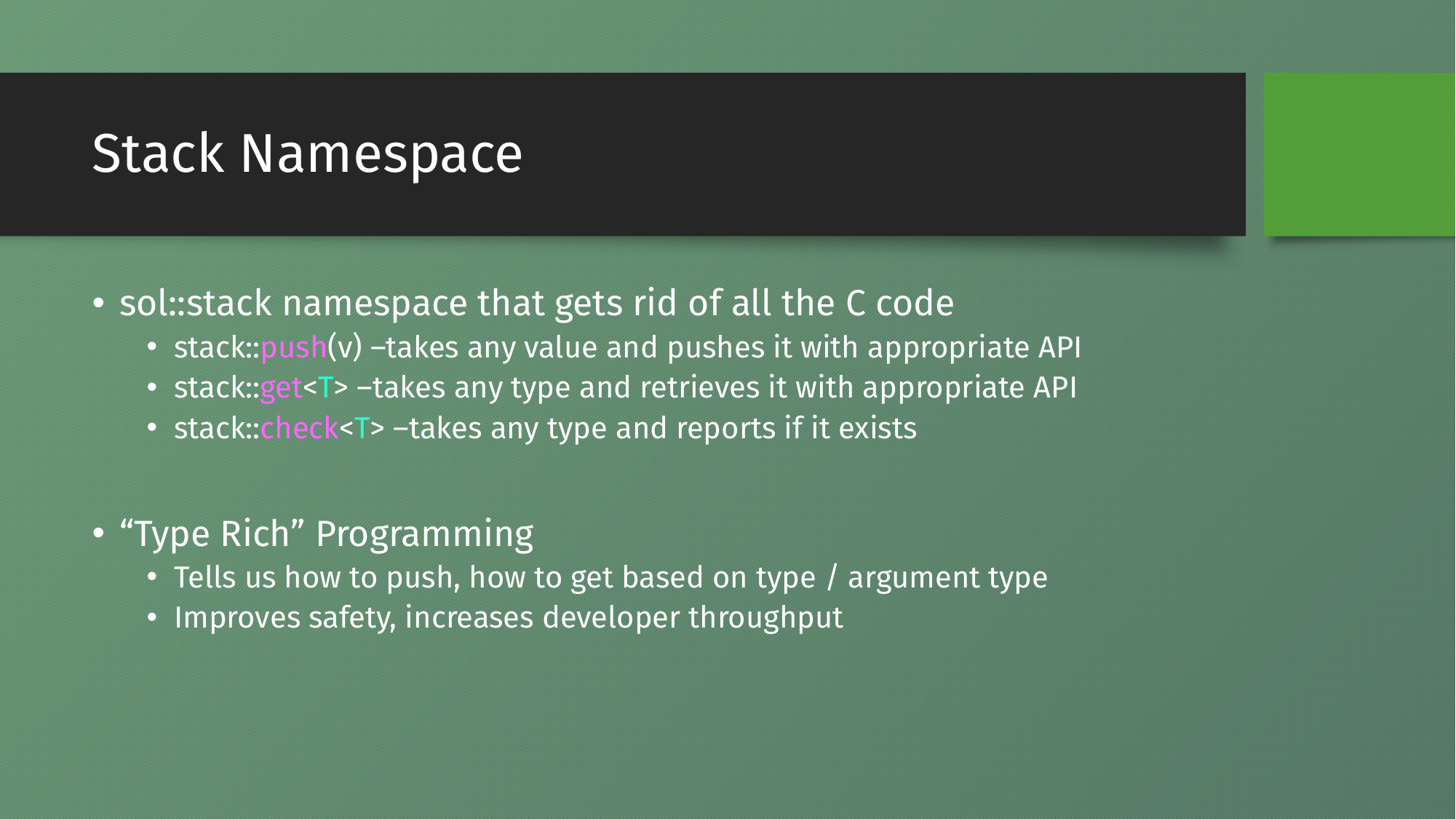

# Stack Namespace
sol::stack namespace that gets rid of all the C code
stack::push(v) –takes any value and pushes it with appropriate API
stack::get<T> –takes any type and retrieves it with appropriate API
stack::check<T> –takes any type and reports if it exists

“Type Rich” Programming
Tells us how to push, how to get based on type / argument type
Improves safety, increases developer throughput